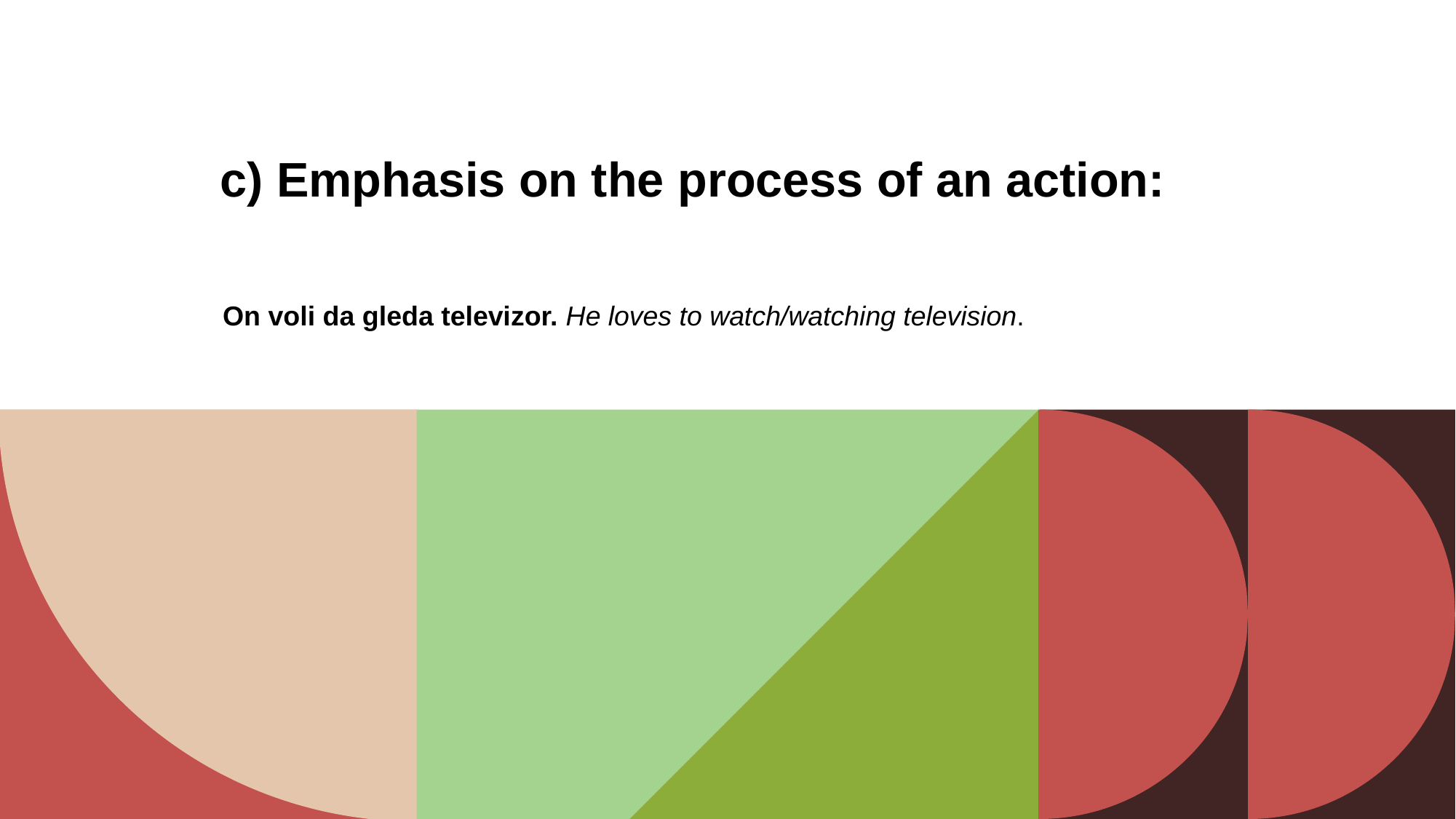

# c) Emphasis on the process of an action:
On voli da gleda televizor. He loves to watch/watching television.